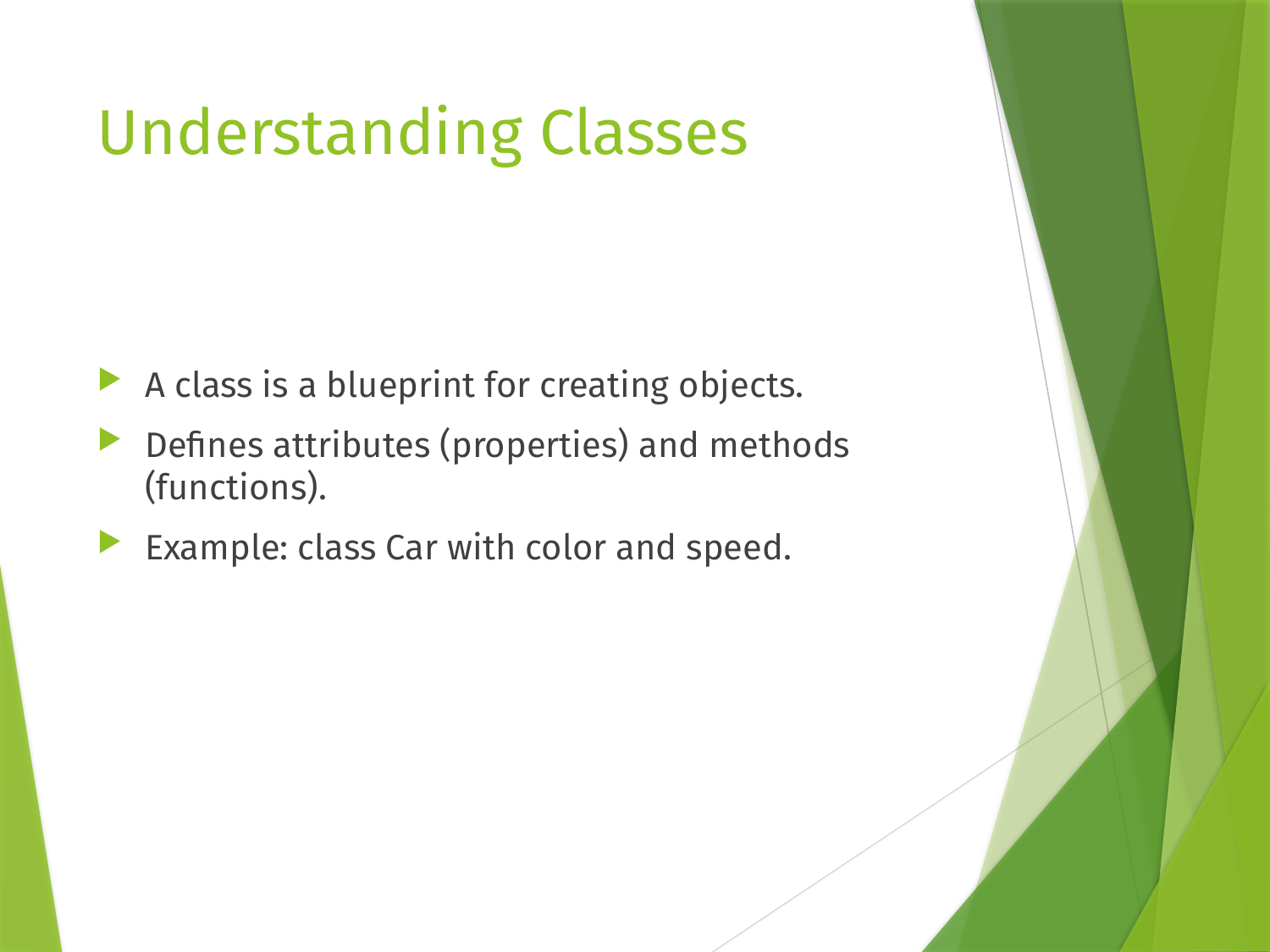

# Understanding Classes

A class is a blueprint for creating objects.
Defines attributes (properties) and methods (functions).
Example: class Car with color and speed.